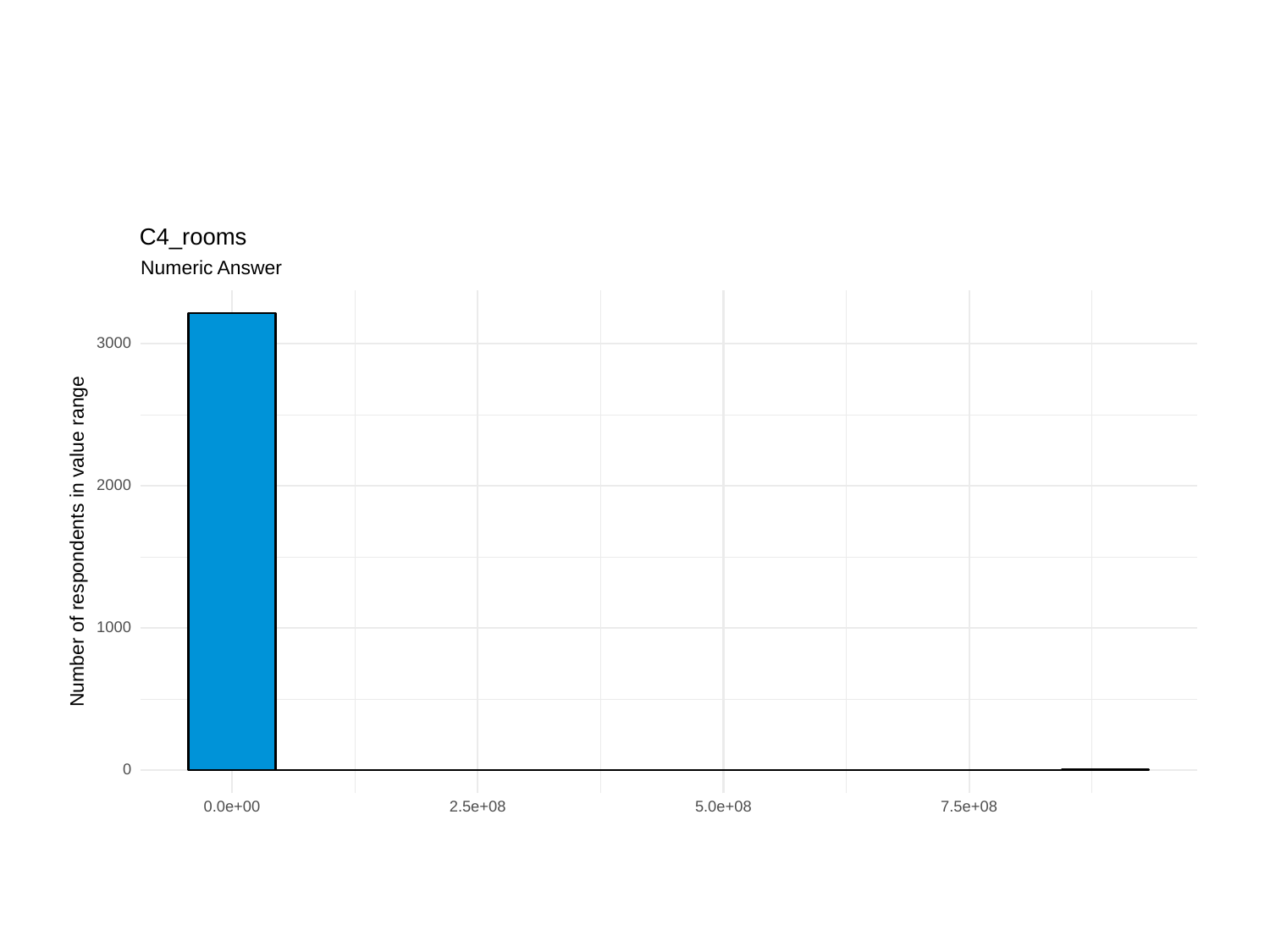

C4_rooms
Numeric Answer

3000

2000

Number of respondents in value range

1000

0

0.0e+00
2.5e+08
5.0e+08
7.5e+08